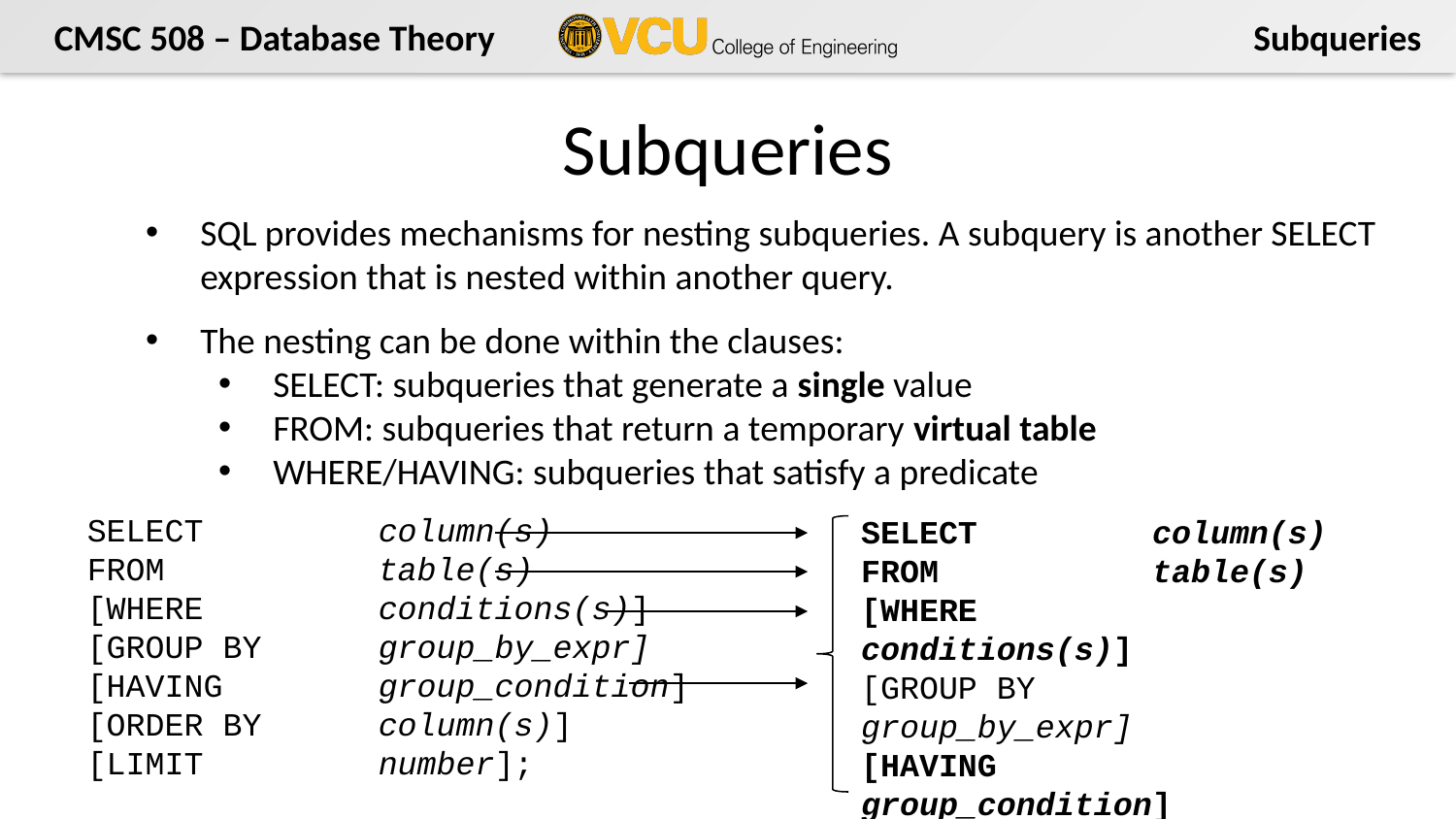

Subqueries
SQL provides mechanisms for nesting subqueries. A subquery is another SELECT expression that is nested within another query.
The nesting can be done within the clauses:
SELECT: subqueries that generate a single value
FROM: subqueries that return a temporary virtual table
WHERE/HAVING: subqueries that satisfy a predicate

SELECT	 	column(s)
FROM	 	table(s)
[WHERE    	conditions(s)]
[GROUP BY 	group_by_expr]
[HAVING   	group_condition]
[ORDER BY 	column(s)]
[LIMIT 		number];
SELECT	 	column(s)
FROM	 	table(s)
[WHERE    	conditions(s)]
[GROUP BY 	group_by_expr]
[HAVING   	group_condition]
[ORDER BY 	column(s)]
[LIMIT 		number];